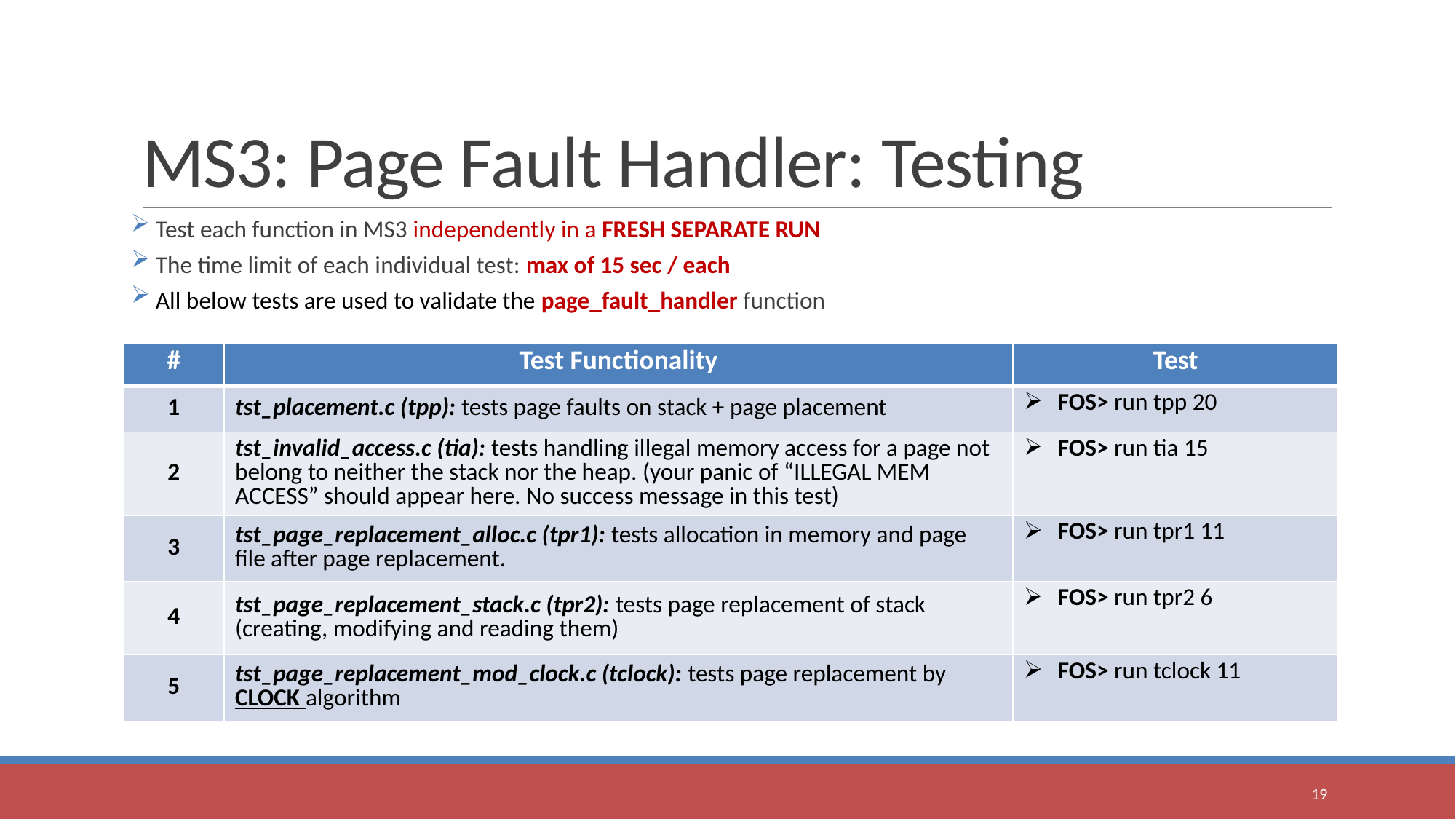

# MS3: Page Fault Handler: Testing
 Test each function in MS3 independently in a FRESH SEPARATE RUN
 The time limit of each individual test: max of 15 sec / each
 All below tests are used to validate the page_fault_handler function
| # | Test Functionality | Test |
| --- | --- | --- |
| 1 | tst\_placement.c (tpp): tests page faults on stack + page placement | FOS> run tpp 20 |
| 2 | tst\_invalid\_access.c (tia): tests handling illegal memory access for a page not belong to neither the stack nor the heap. (your panic of “ILLEGAL MEM ACCESS” should appear here. No success message in this test) | FOS> run tia 15 |
| 3 | tst\_page\_replacement\_alloc.c (tpr1): tests allocation in memory and page file after page replacement. | FOS> run tpr1 11 |
| 4 | tst\_page\_replacement\_stack.c (tpr2): tests page replacement of stack (creating, modifying and reading them) | FOS> run tpr2 6 |
| 5 | tst\_page\_replacement\_mod\_clock.c (tclock): tests page replacement by CLOCK algorithm | FOS> run tclock 11 |
19